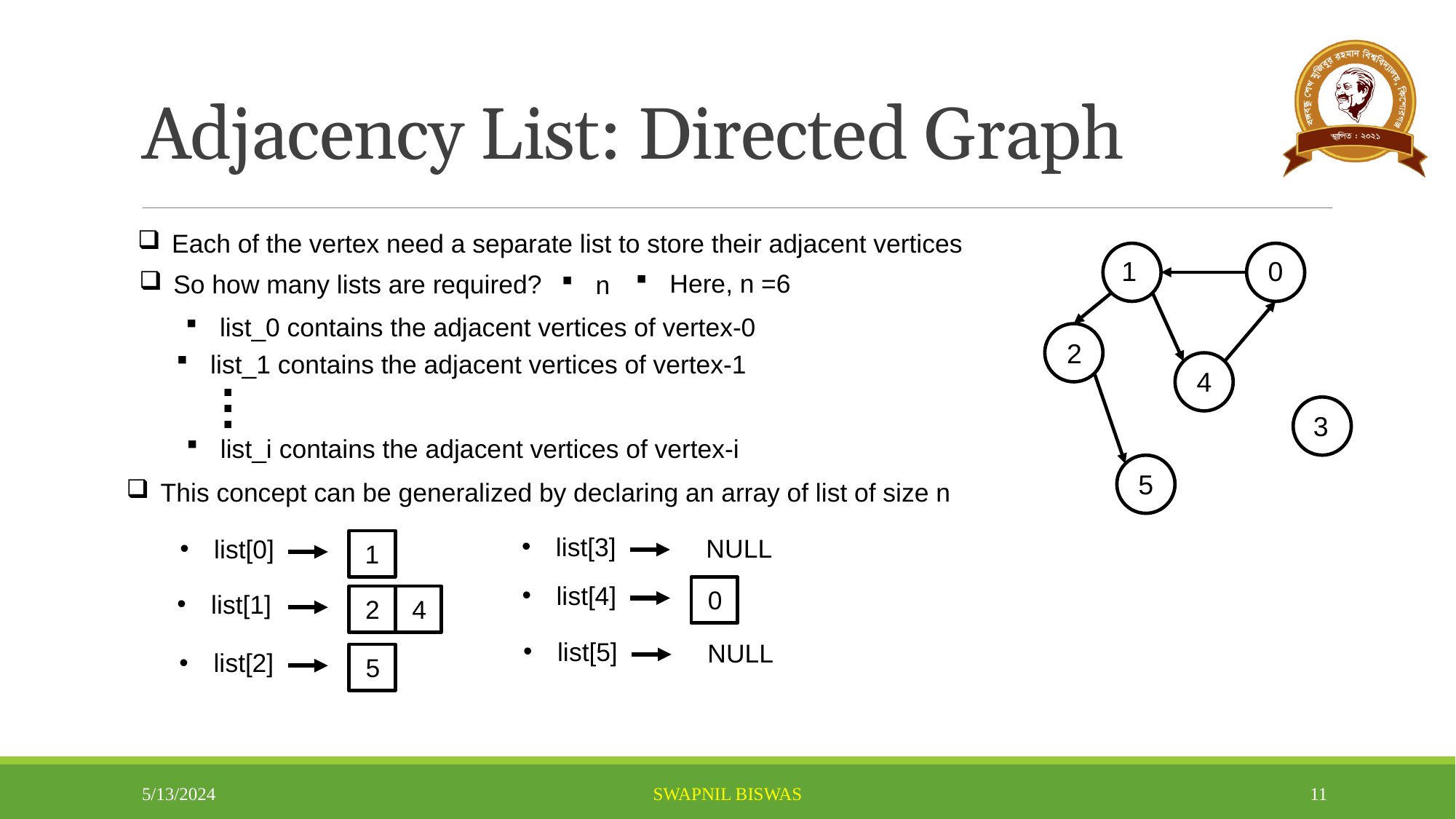

# Adjacency List: Directed Graph
Each of the vertex need a separate list to store their adjacent vertices

1
0
Here, n =6
So how many lists are required?
n
list_0 contains the adjacent vertices of vertex-0

2
list_1 contains the adjacent vertices of vertex-1
.
.
.

4

3
list_i contains the adjacent vertices of vertex-i

5
This concept can be generalized by declaring an array of list of size n
list[3]
NULL
list[0]

1
list[4]

0
list[1]

2
4
list[5]
NULL
list[2]

5
5/13/2024
SWAPNIL BISWAS
11